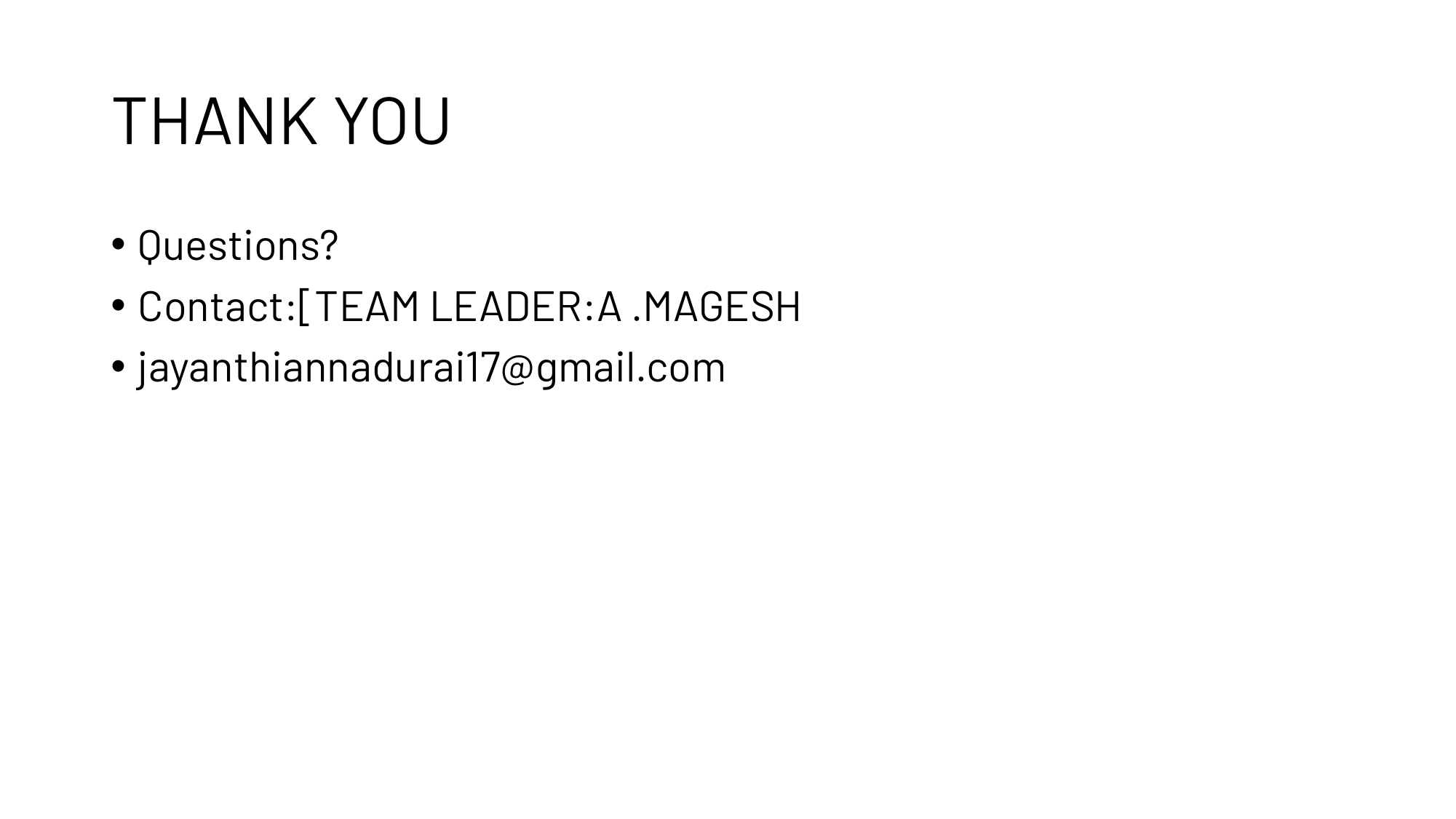

# THANK YOU
Questions?
Contact:[TEAM LEADER:A .MAGESH
jayanthiannadurai17@gmail.com